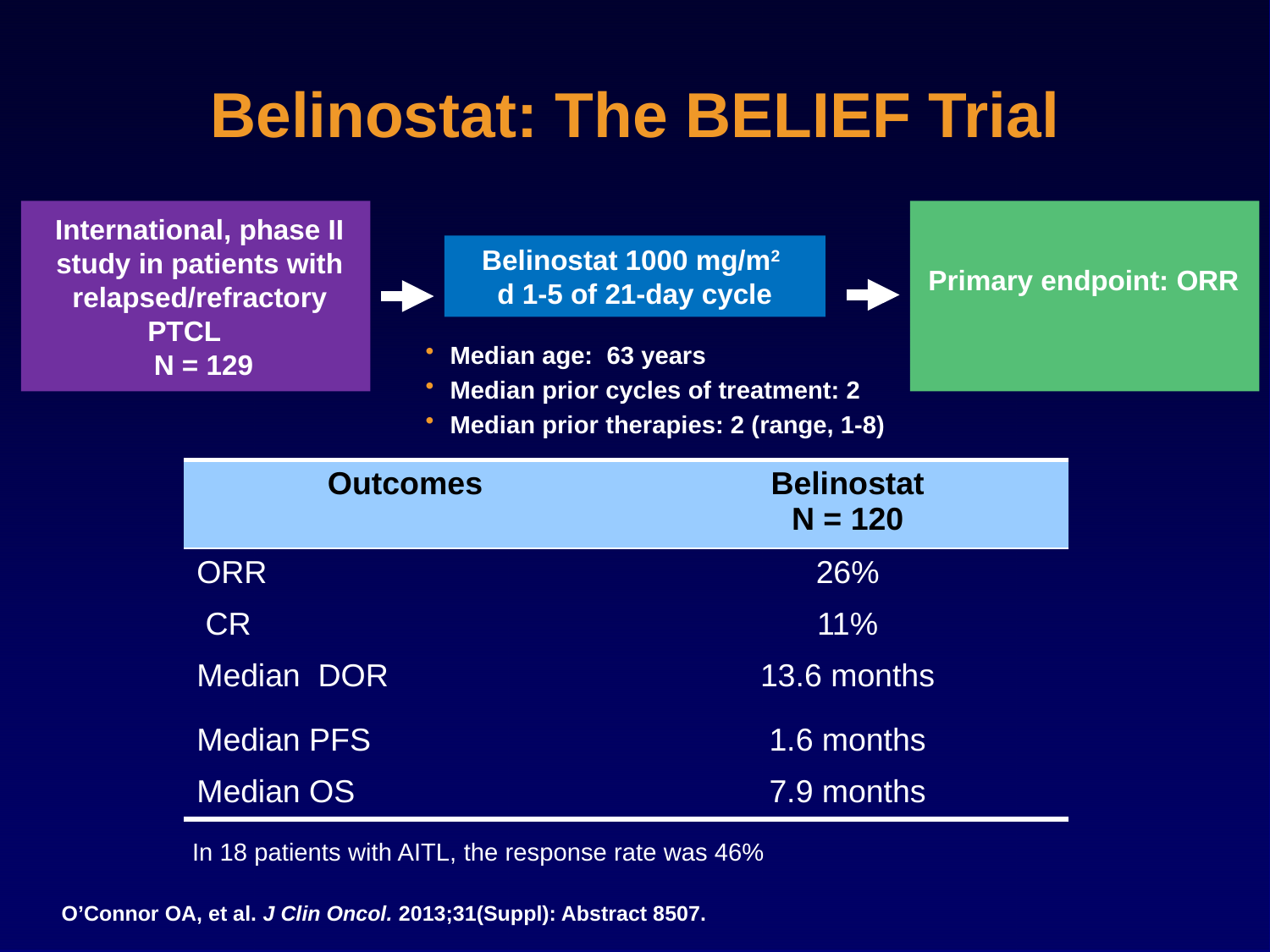

# Belinostat: The BELIEF Trial
International, phase II study in patients with relapsed/refractory PTCL
 N = 129
Primary endpoint: ORR

Belinostat 1000 mg/m2
d 1-5 of 21-day cycle

Median age:  63 years
Median prior cycles of treatment: 2
Median prior therapies: 2 (range, 1-8)
| Outcomes | Belinostat N = 120 |
| --- | --- |
| ORR | 26% |
| CR | 11% |
| Median DOR | 13.6 months |
| Median PFS | 1.6 months |
| Median OS | 7.9 months |
In 18 patients with AITL, the response rate was 46%
O’Connor OA, et al. J Clin Oncol. 2013;31(Suppl): Abstract 8507.